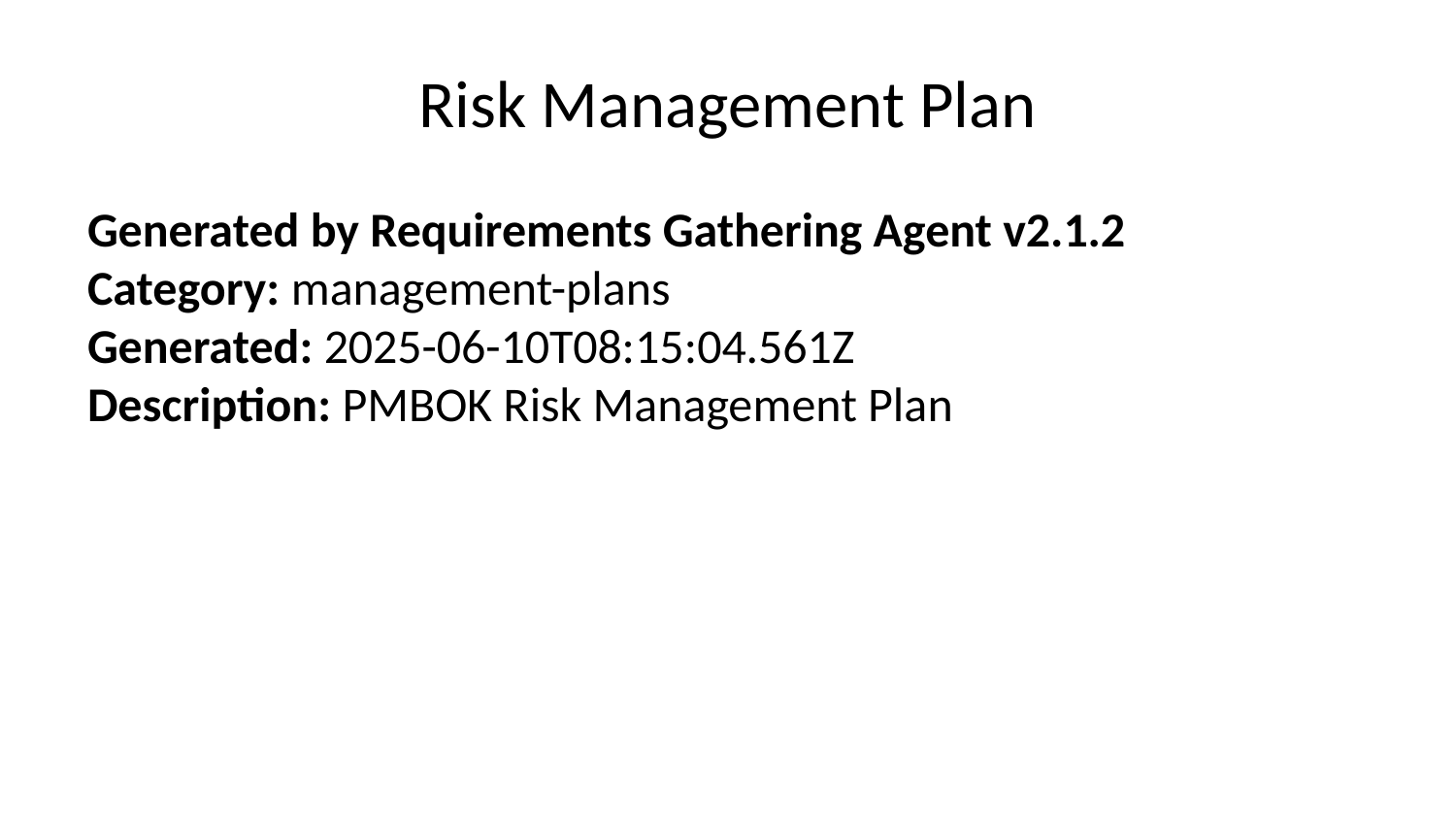

# Risk Management Plan
Generated by Requirements Gathering Agent v2.1.2
Category: management-plans
Generated: 2025-06-10T08:15:04.561Z
Description: PMBOK Risk Management Plan